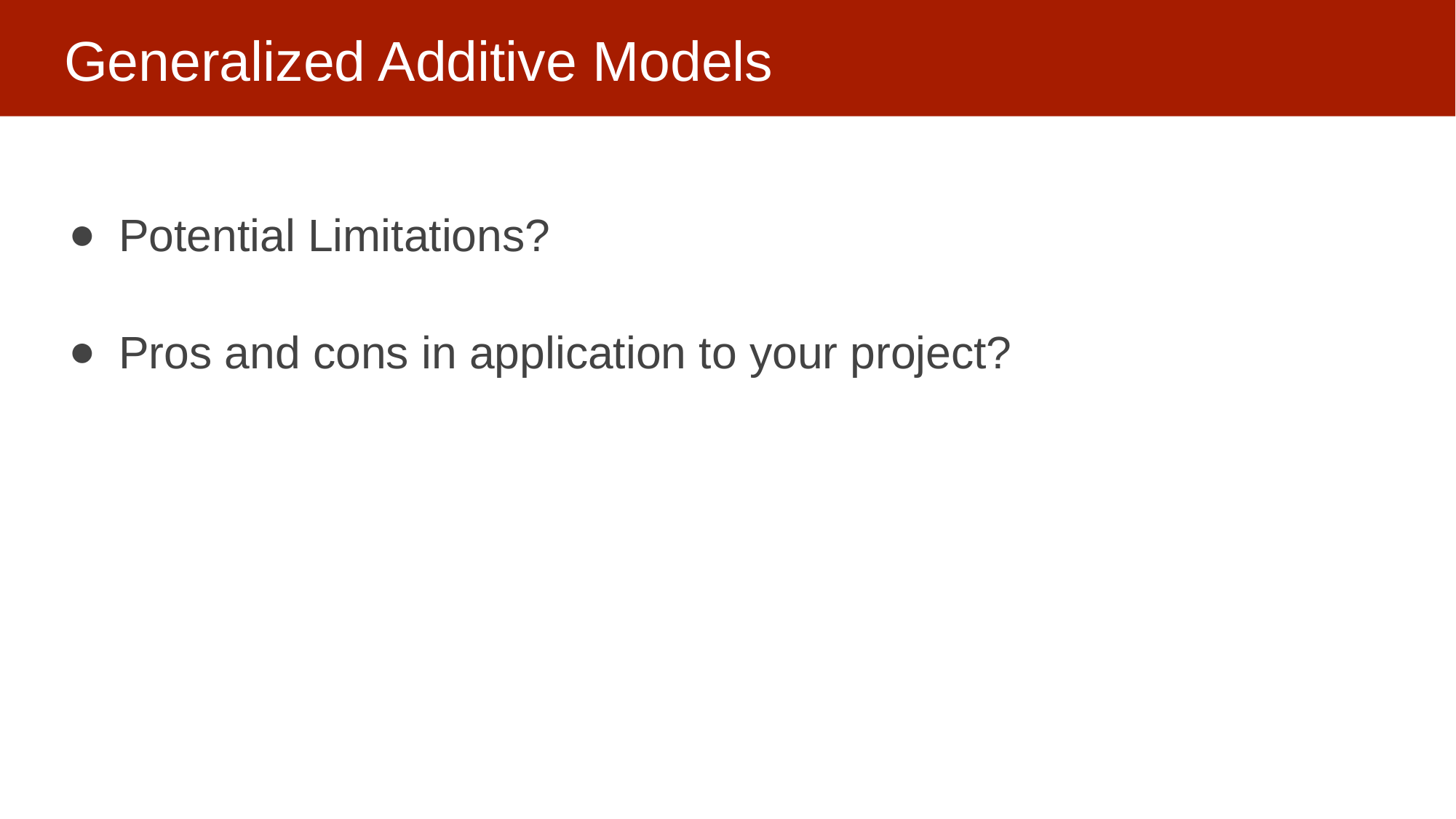

# Generalized Additive Models
Potential Limitations?
Pros and cons in application to your project?